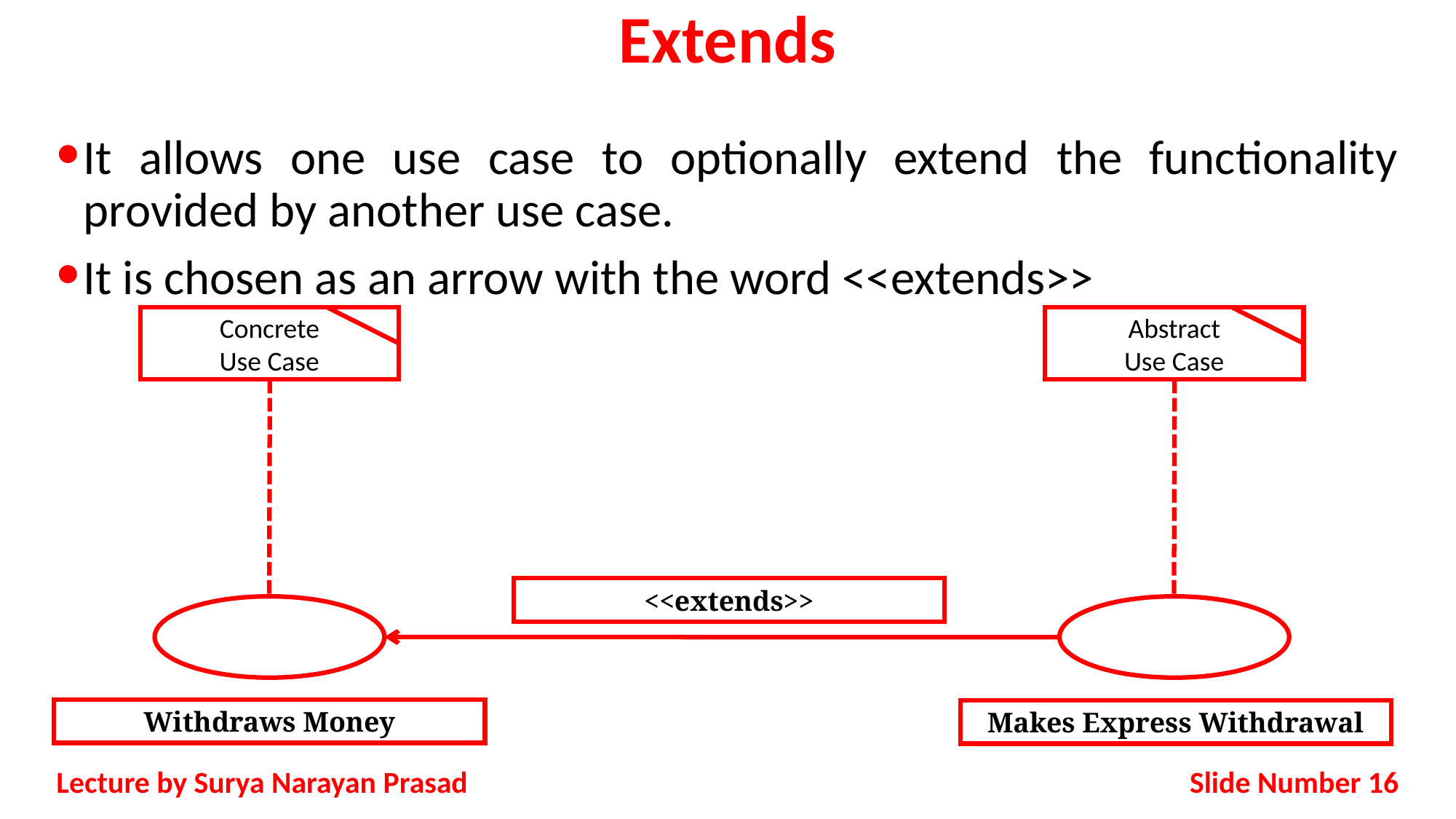

# Extends
It allows one use case to optionally extend the functionality provided by another use case.
It is chosen as an arrow with the word <<extends>>

Concrete
Use Case

<<extends>>
Withdraws Money
Abstract
Use Case
Makes Express Withdrawal
Slide Number 16
Lecture by Surya Narayan Prasad